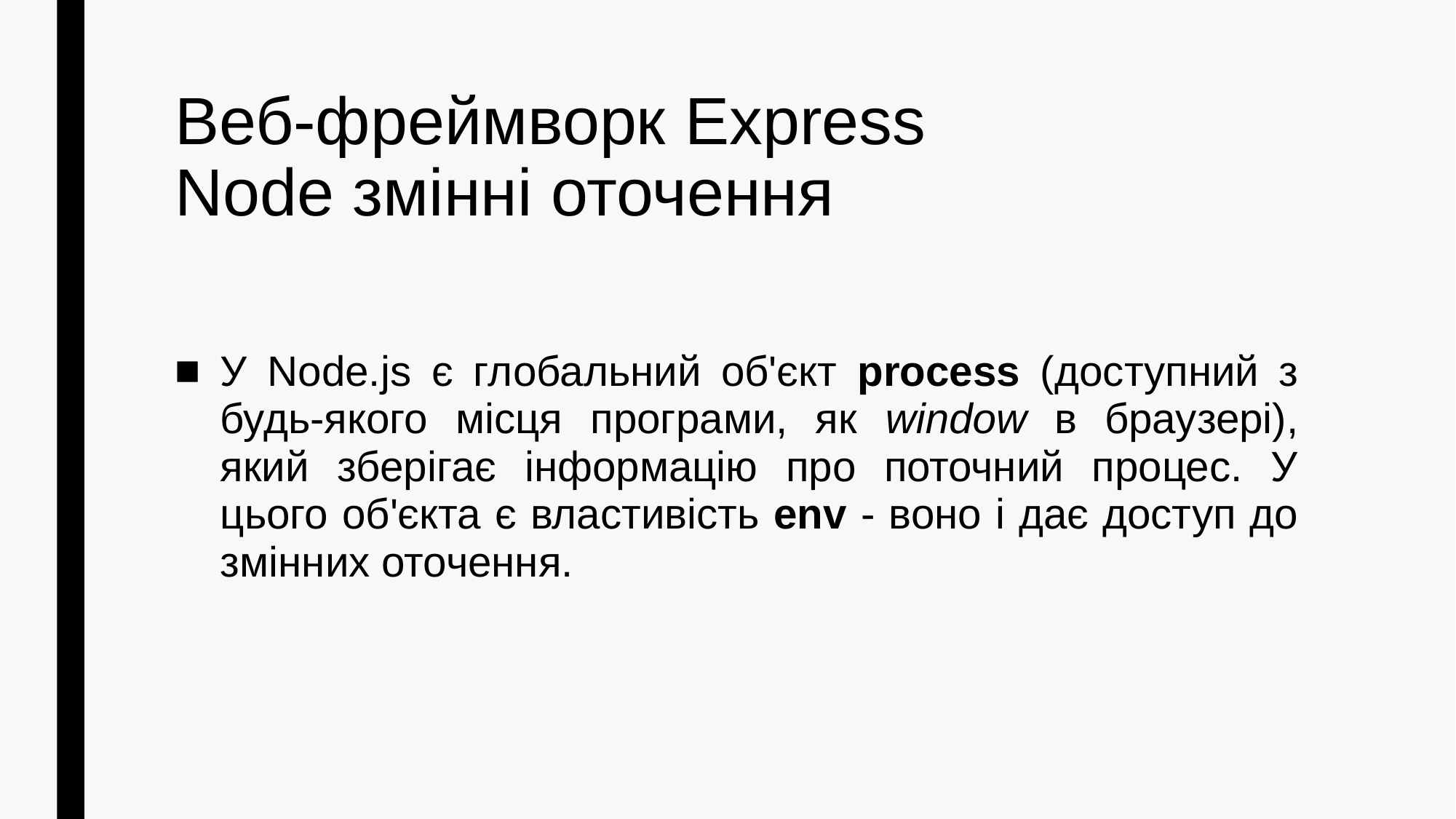

# Веб-фреймворк Express Node змінні оточення

У Node.js є глобальний об'єкт process (доступний з будь-якого місця програми, як window в браузері), який зберігає інформацію про поточний процес. У цього об'єкта є властивість env - воно і дає доступ до змінних оточення.